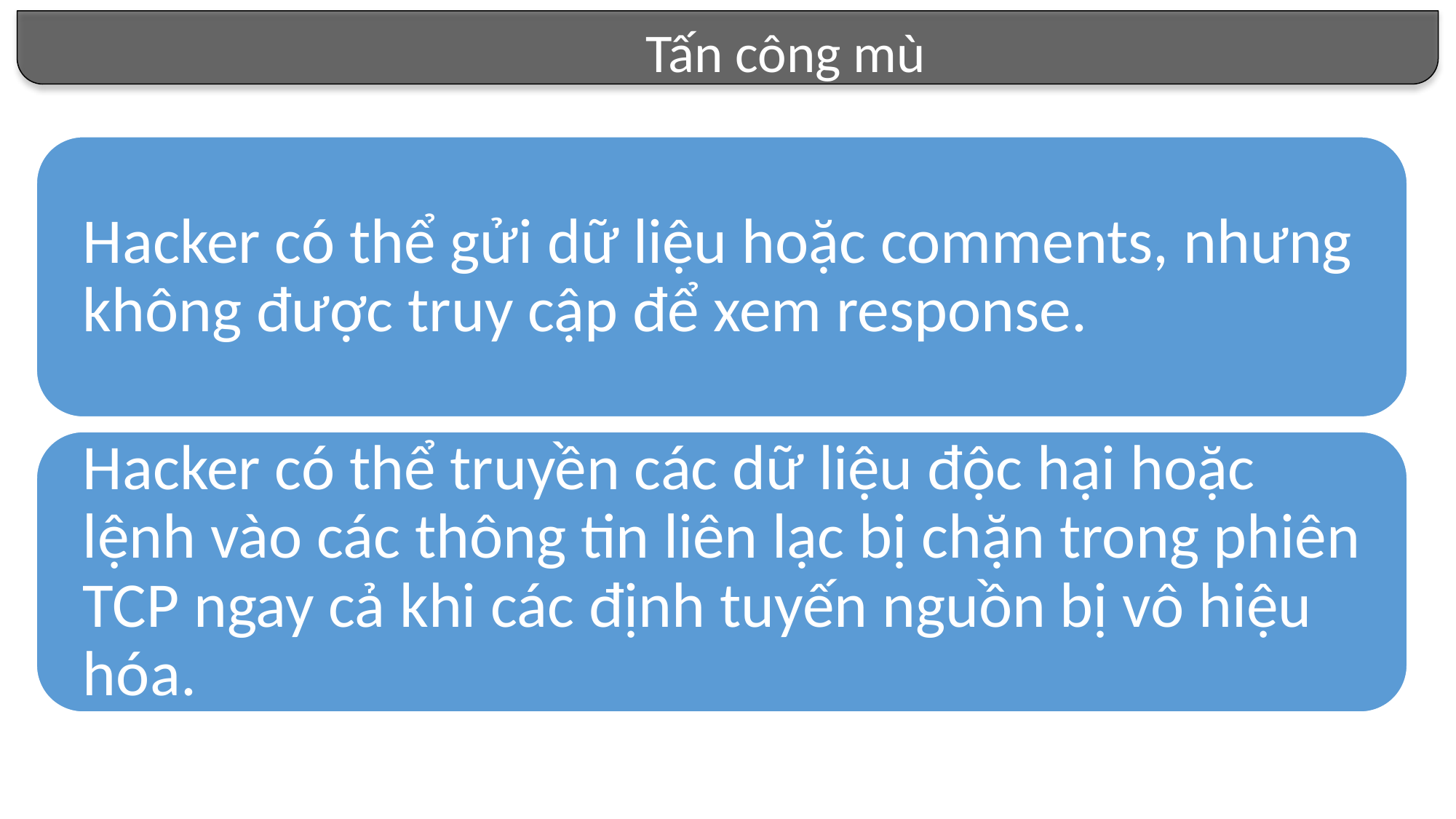

Tấn công mù
Hacker có thể gửi dữ liệu hoặc comments, nhưng không được truy cập để xem response.
Hacker có thể truyền các dữ liệu độc hại hoặc lệnh vào các thông tin liên lạc bị chặn trong phiên TCP ngay cả khi các định tuyến nguồn bị vô hiệu hóa.